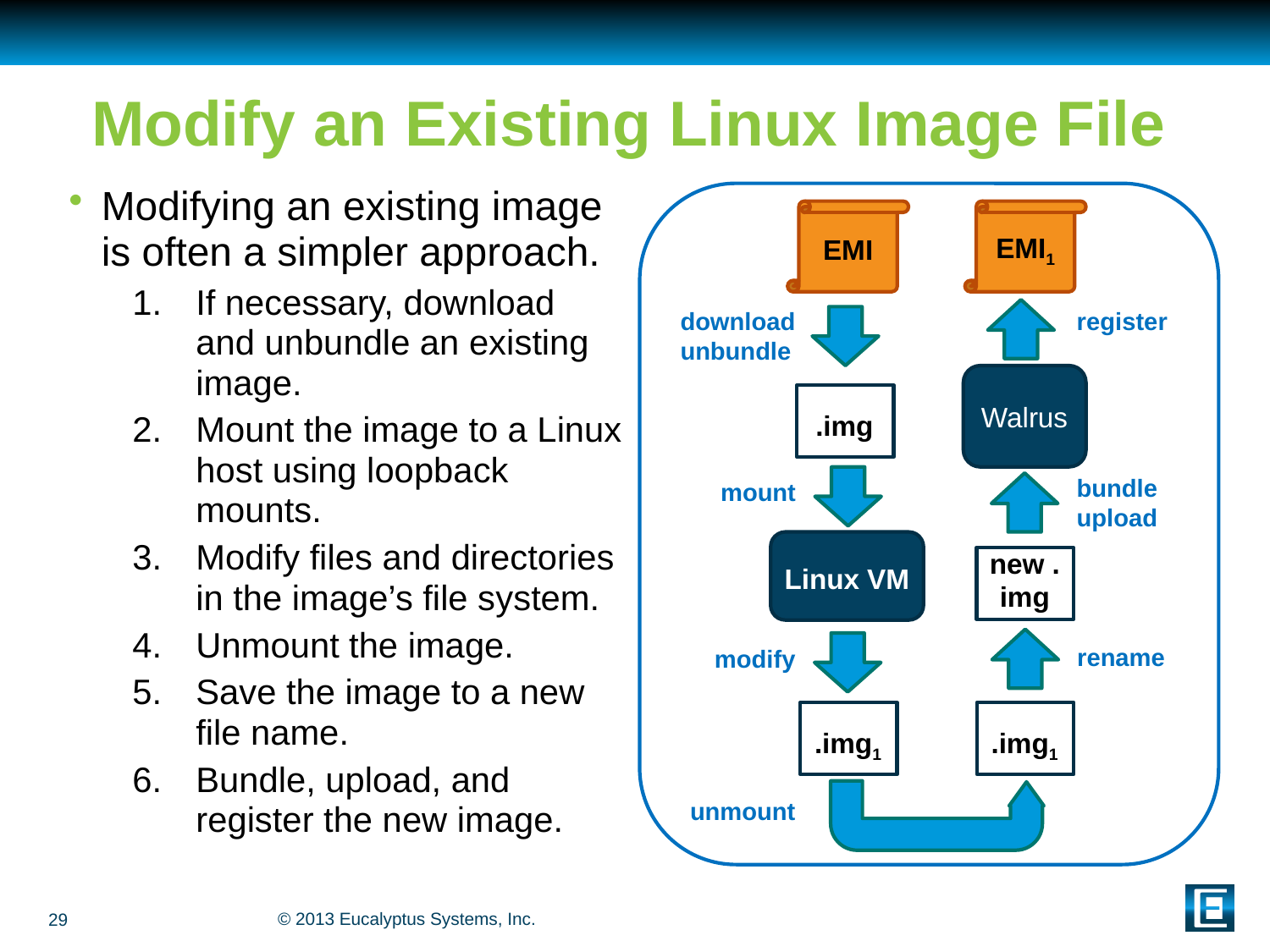

# Modify an Existing Linux Image File
Modifying an existing image is often a simpler approach.
If necessary, download and unbundle an existing image.
Mount the image to a Linux host using loopback mounts.
Modify files and directories in the image’s file system.
Unmount the image.
Save the image to a new file name.
Bundle, upload, and register the new image.

EMI1
EMI
download
unbundle

Walrus

.img
bundle upload

mount

Linux VM
new .img

rename
modify

.img1

.img1

unmount
register
29